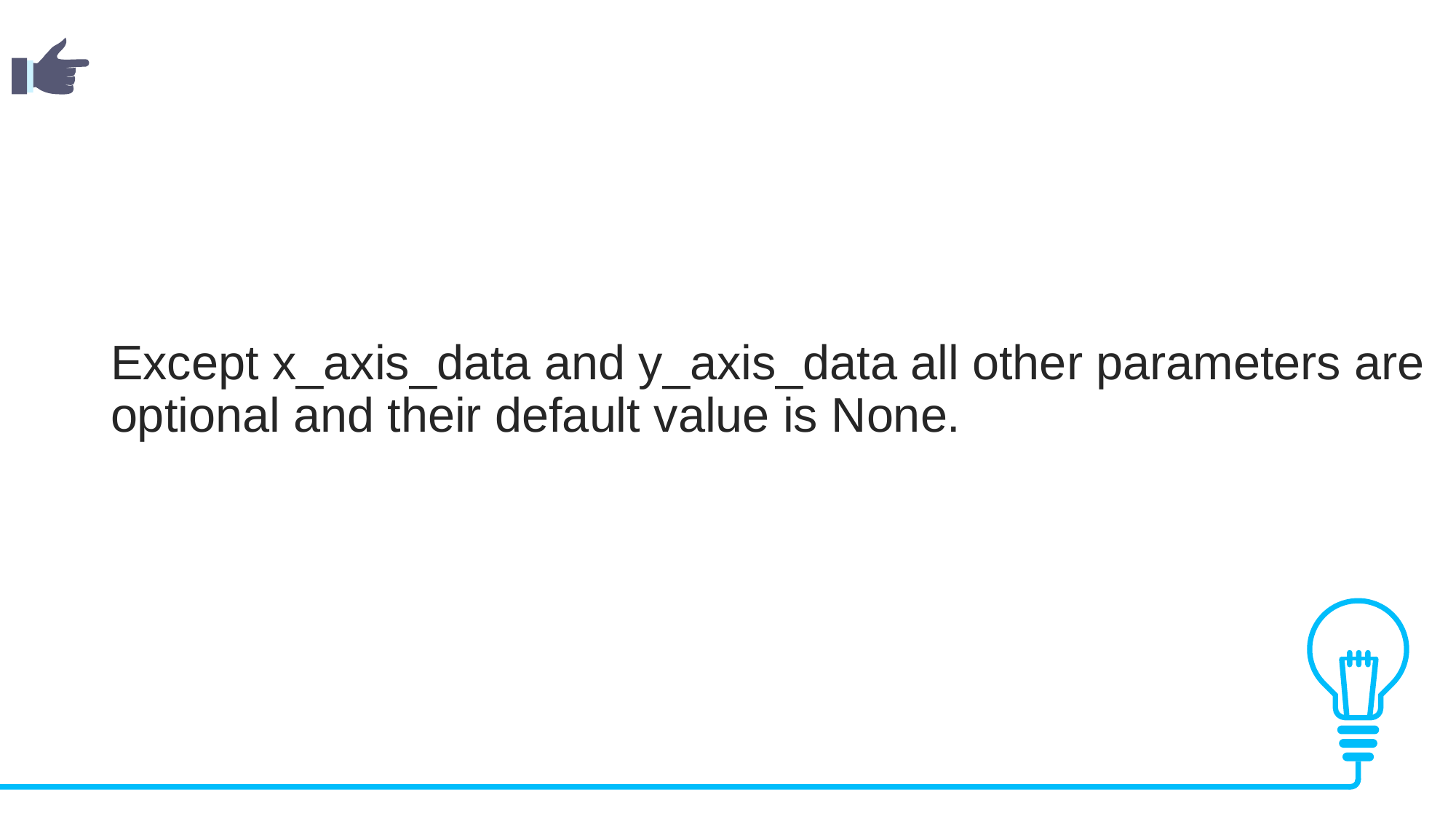

Except x_axis_data and y_axis_data all other parameters are optional and their default value is None.